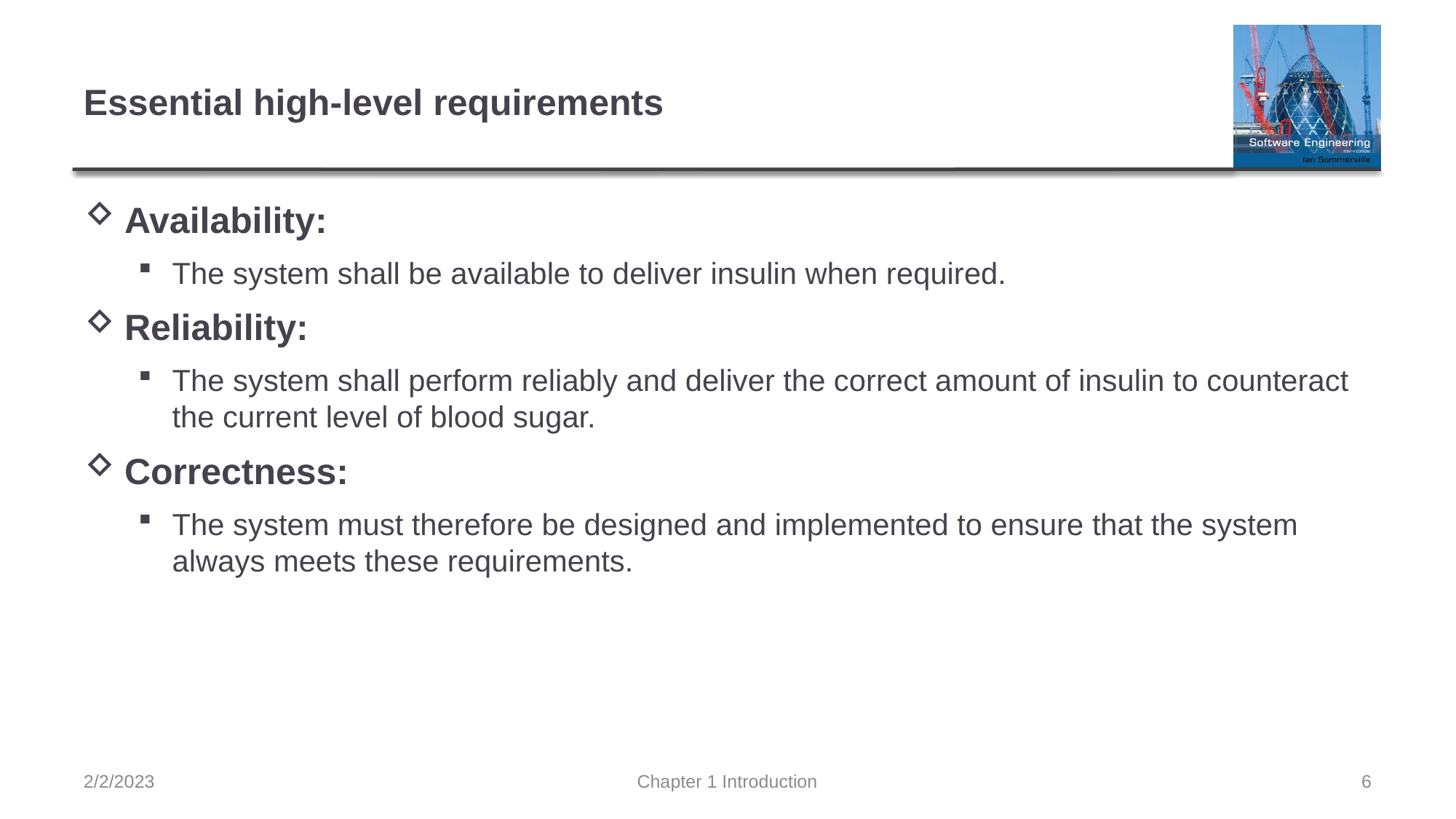

# Essential high-level requirements
Availability:
The system shall be available to deliver insulin when required.
Reliability:
The system shall perform reliably and deliver the correct amount of insulin to counteract the current level of blood sugar.
Correctness:
The system must therefore be designed and implemented to ensure that the system always meets these requirements.
2/2/2023
Chapter 1 Introduction
6